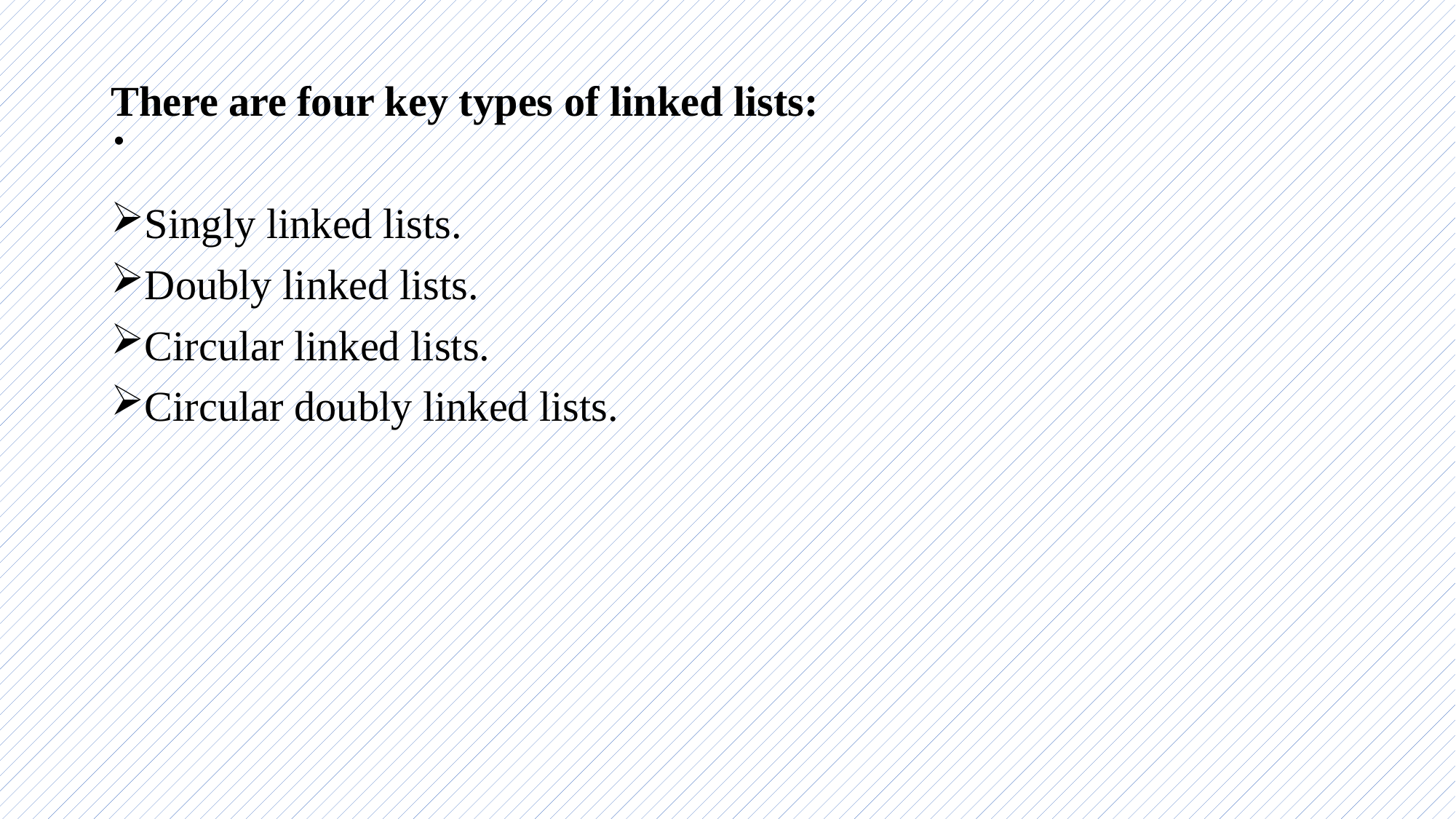

# .
There are four key types of linked lists:

Singly linked lists.
Doubly linked lists.
Circular linked lists.
Circular doubly linked lists.